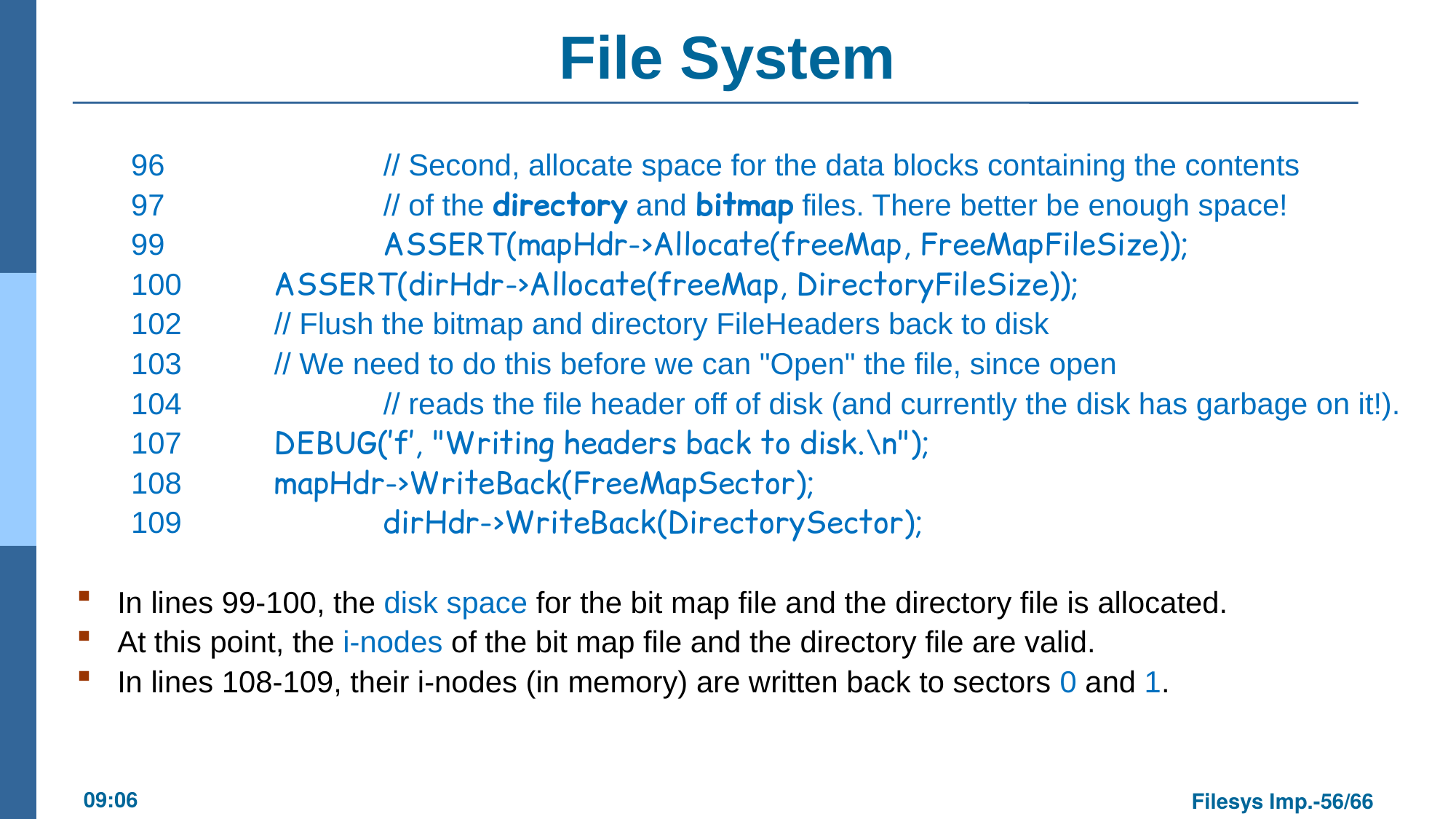

# File System
96 		// Second, allocate space for the data blocks containing the contents
97 		// of the directory and bitmap files. There better be enough space!
99 		ASSERT(mapHdr->Allocate(freeMap, FreeMapFileSize));
100 	ASSERT(dirHdr->Allocate(freeMap, DirectoryFileSize));
102 	// Flush the bitmap and directory FileHeaders back to disk
103 	// We need to do this before we can "Open" the file, since open
104		// reads the file header off of disk (and currently the disk has garbage on it!).
107 	DEBUG(’f’, "Writing headers back to disk.\n");
108 	mapHdr->WriteBack(FreeMapSector);
109		dirHdr->WriteBack(DirectorySector);

In lines 99-100, the disk space for the bit map file and the directory file is allocated.
At this point, the i-nodes of the bit map file and the directory file are valid.
In lines 108-109, their i-nodes (in memory) are written back to sectors 0 and 1.